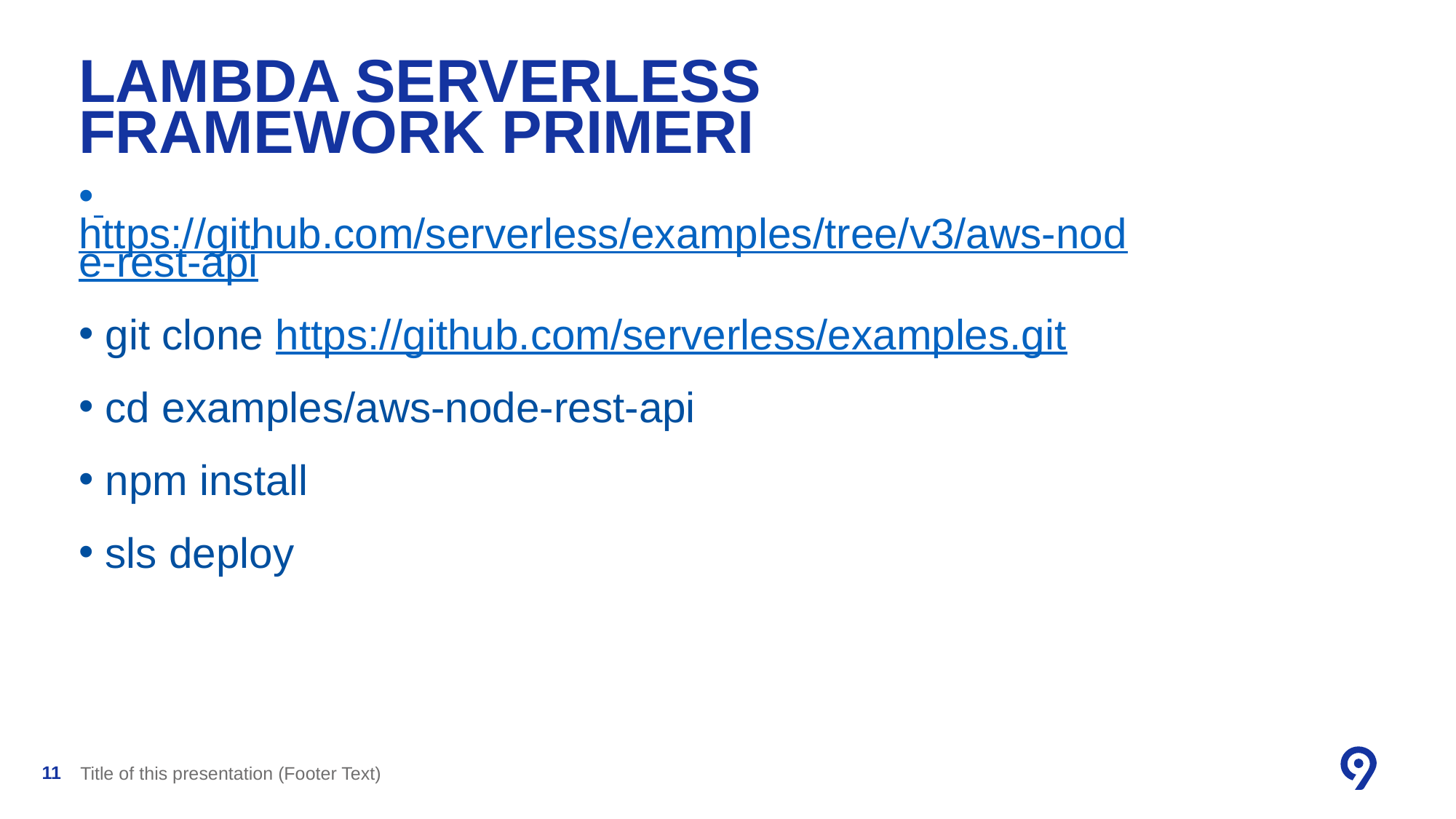

# Lambda serverless framEwork primeri
 https://github.com/serverless/examples/tree/v3/aws-node-rest-api

 git clone https://github.com/serverless/examples.git​

 cd examples/aws-node-rest-api

 npm install​

 sls deploy

Title of this presentation (Footer Text)
11